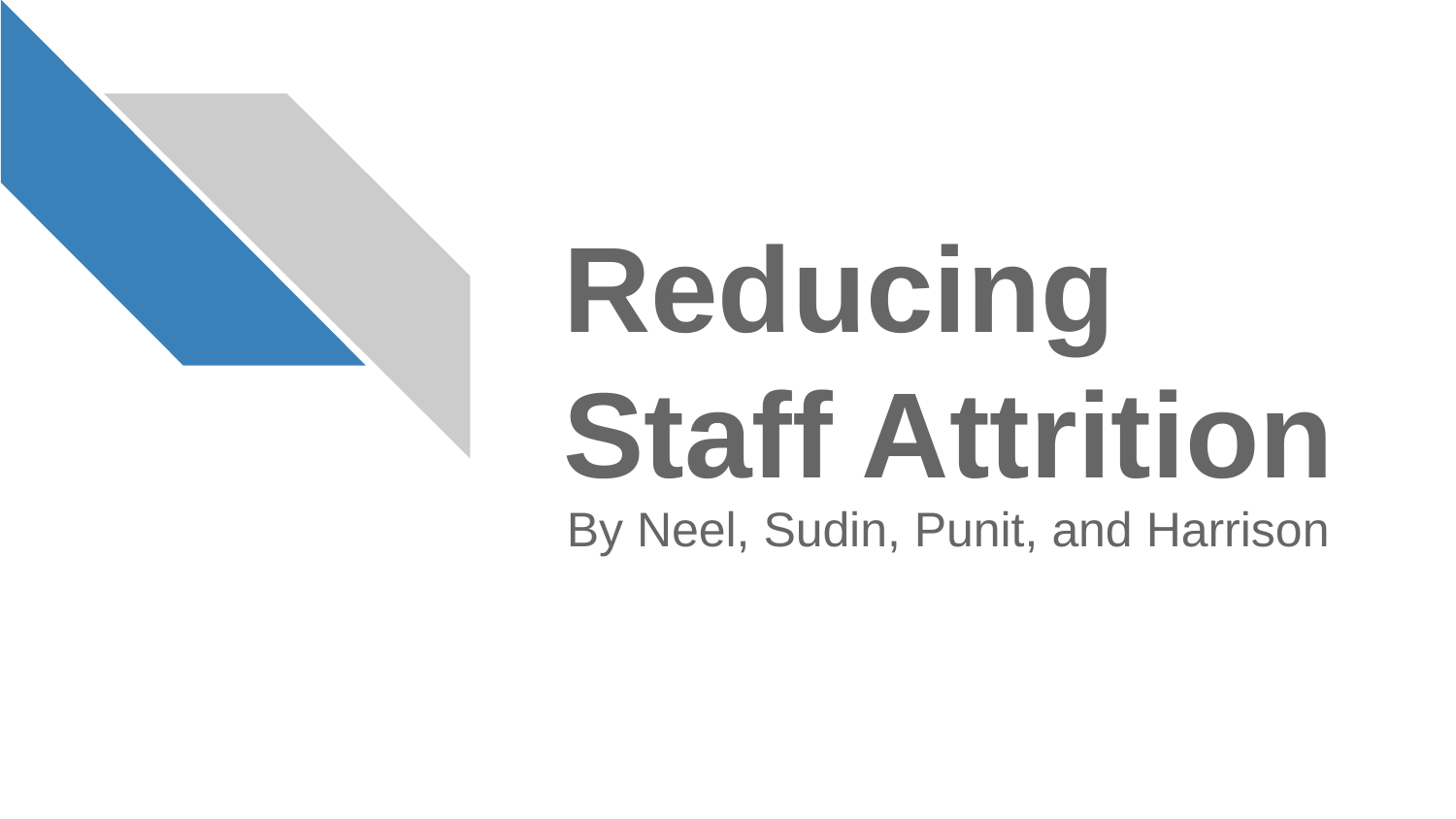

# Reducing
Staff Attrition
By Neel, Sudin, Punit, and Harrison